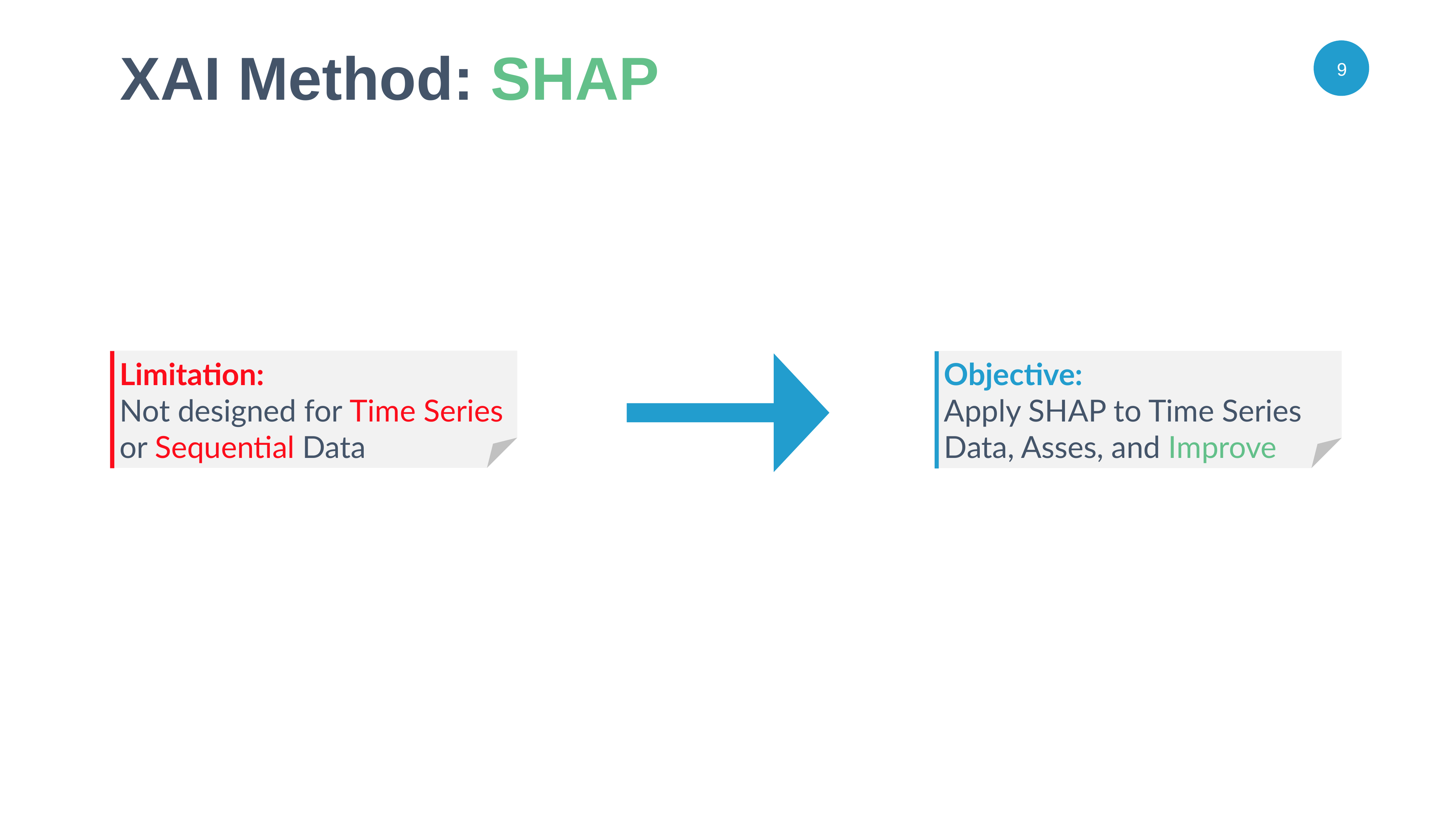

XAI Method: SHAP

Limitation:
Not designed for Time Series or Sequential Data

Objective:
Apply SHAP to Time Series Data, Asses, and Improve
SHapely Additive exPlanations
Explains predictions by quantifying the contribution of each feature